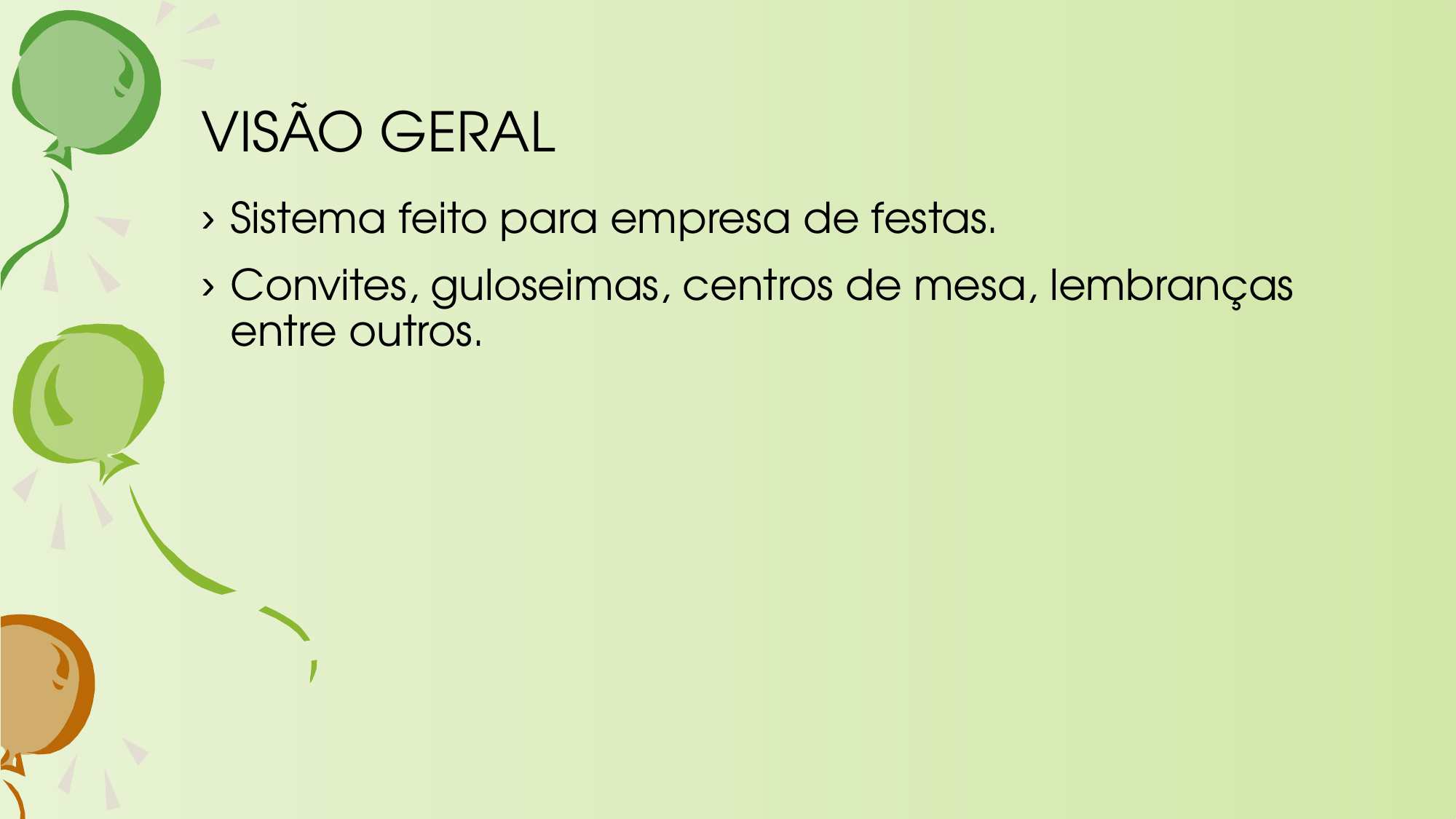

# VISÃO GERAL
Sistema feito para empresa de festas.
Convites, guloseimas, centros de mesa, lembranças entre outros.